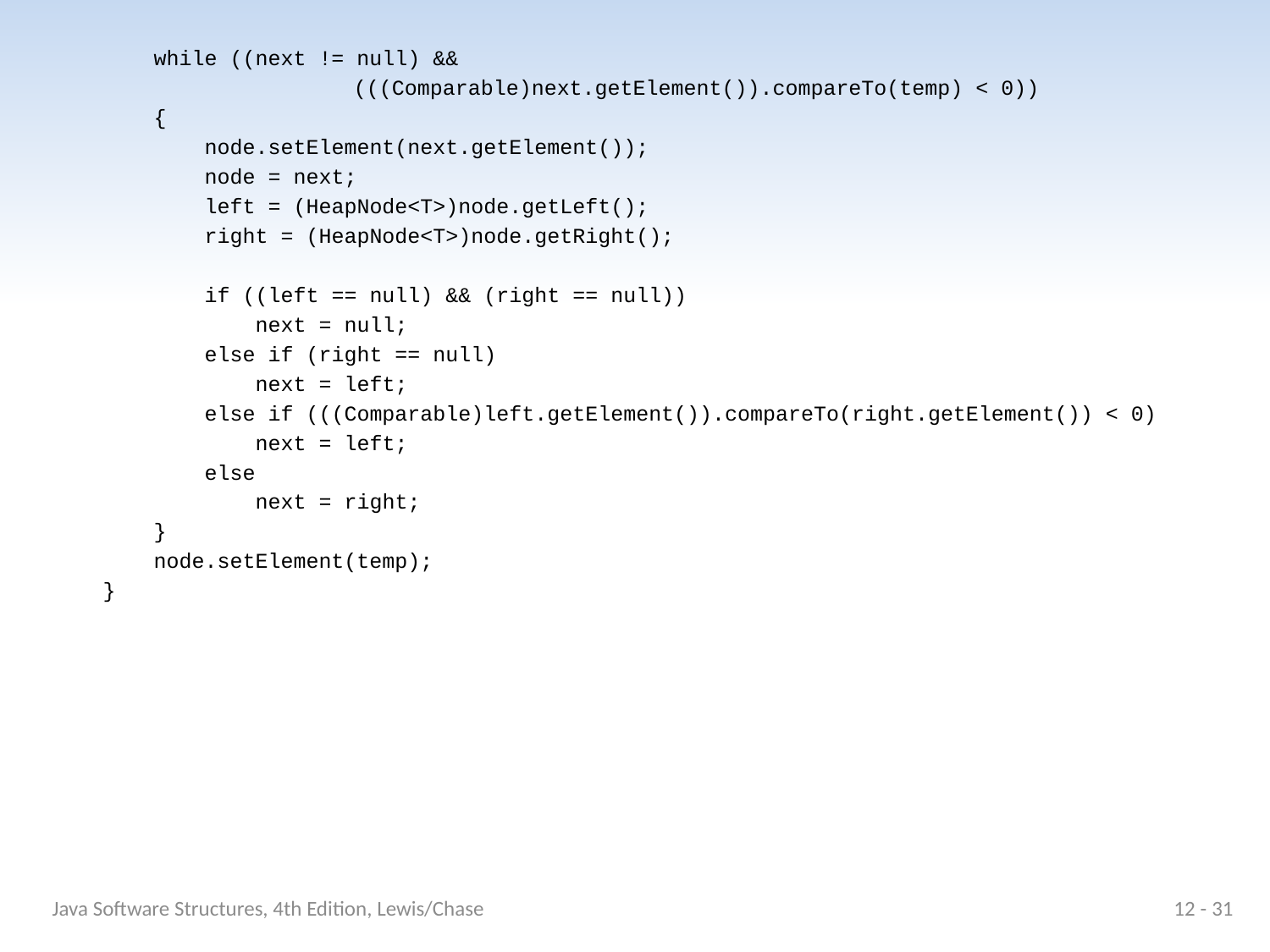

while ((next != null) &&
			(((Comparable)next.getElement()).compareTo(temp) < 0))
        {
            node.setElement(next.getElement());
            node = next;
            left = (HeapNode<T>)node.getLeft();
            right = (HeapNode<T>)node.getRight();

            if ((left == null) && (right == null))
                next = null;
            else if (right == null)
                next = left;
            else if (((Comparable)left.getElement()).compareTo(right.getElement()) < 0)
                next = left;
            else
                next = right;
        }
        node.setElement(temp);
    }

Java Software Structures, 4th Edition, Lewis/Chase
12 - 31